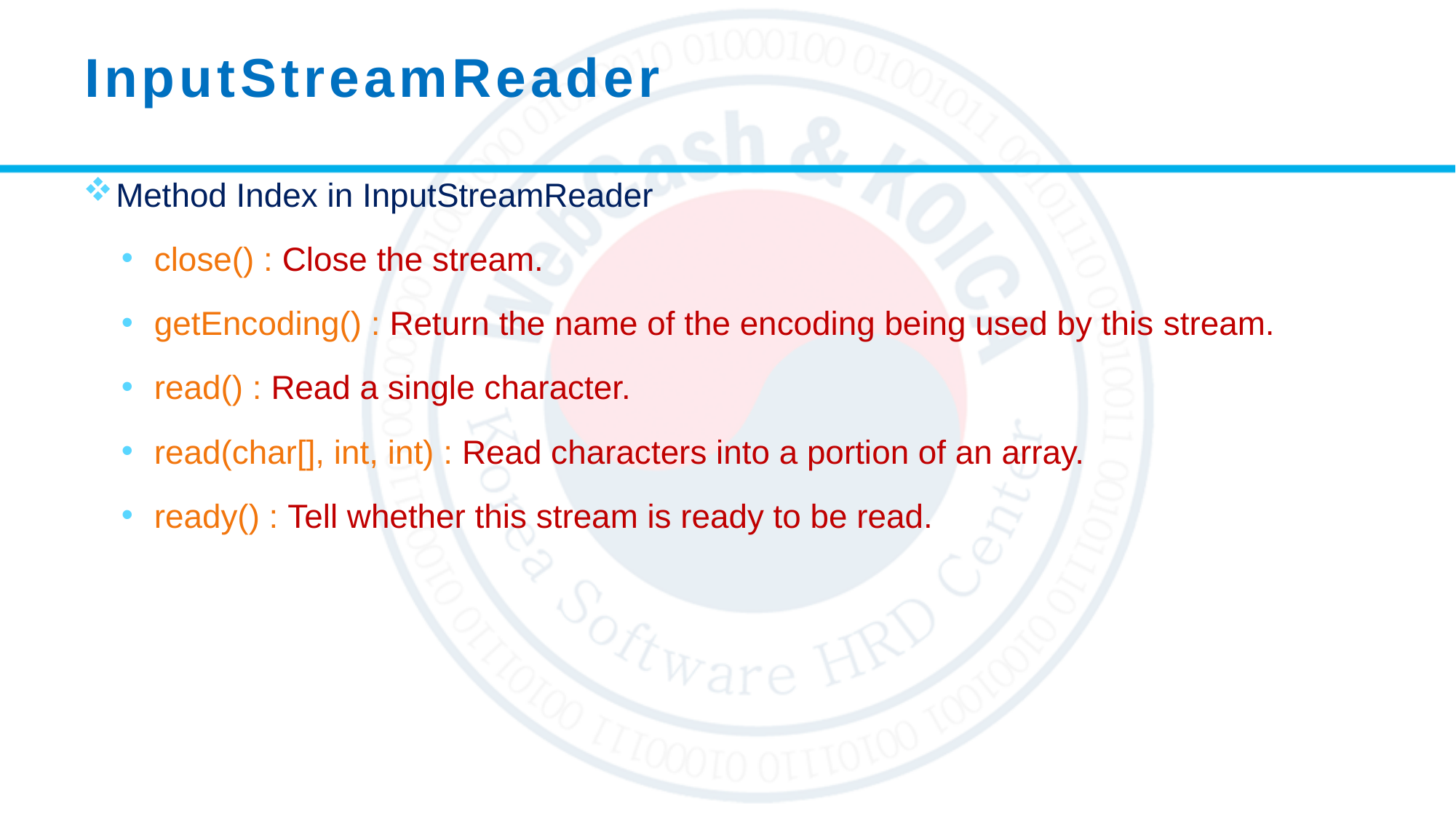

# InputStreamReader
Method Index in InputStreamReader
close() : Close the stream.
getEncoding() : Return the name of the encoding being used by this stream.
read() : Read a single character.
read(char[], int, int) : Read characters into a portion of an array.
ready() : Tell whether this stream is ready to be read.